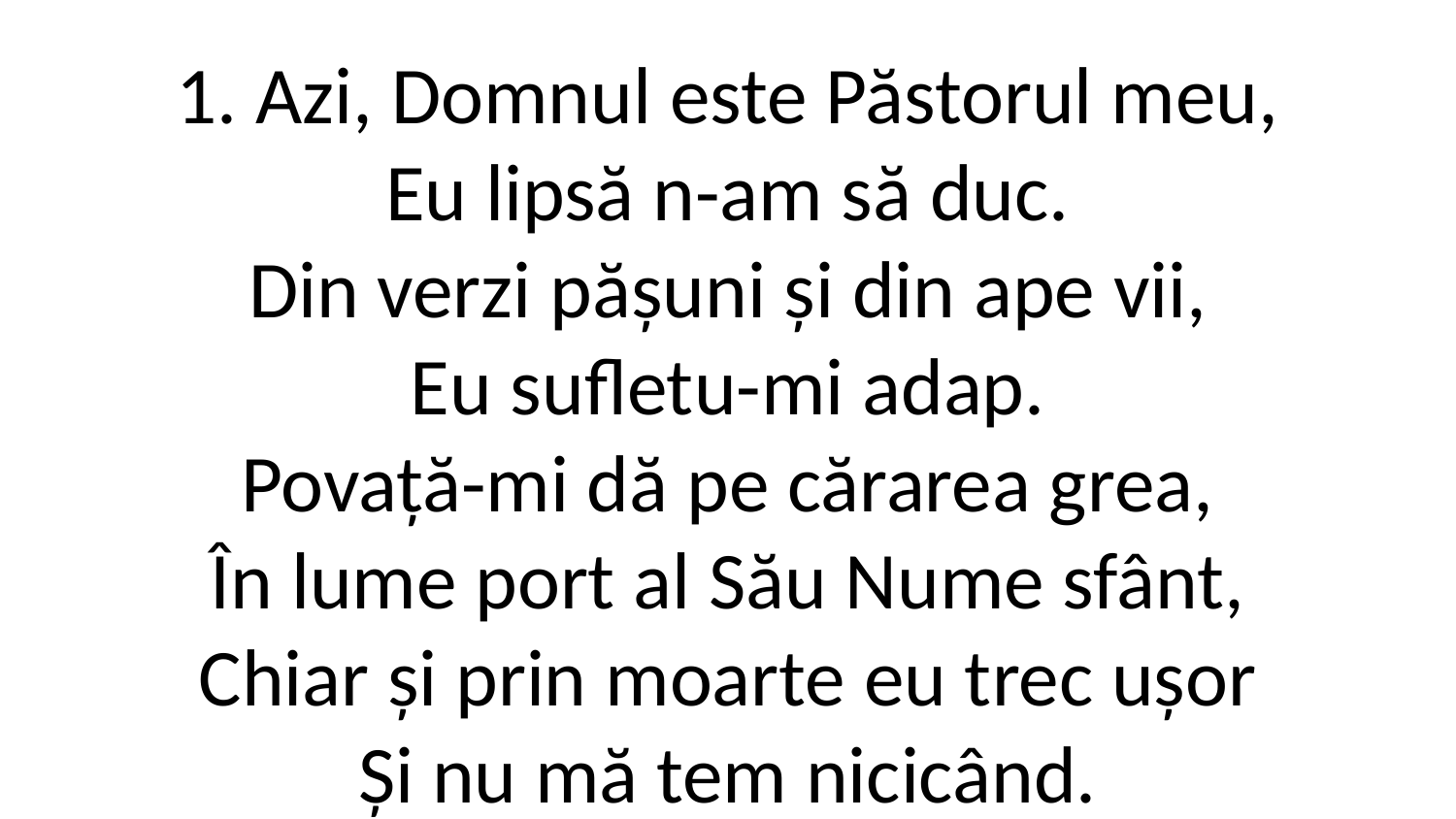

1. Azi, Domnul este Păstorul meu,
Eu lipsă n-am să duc.
Din verzi pășuni și din ape vii,
Eu sufletu-mi adap.
Povață-mi dă pe cărarea grea,
În lume port al Său Nume sfânt,
Chiar și prin moarte eu trec ușor
Și nu mă tem nicicând.